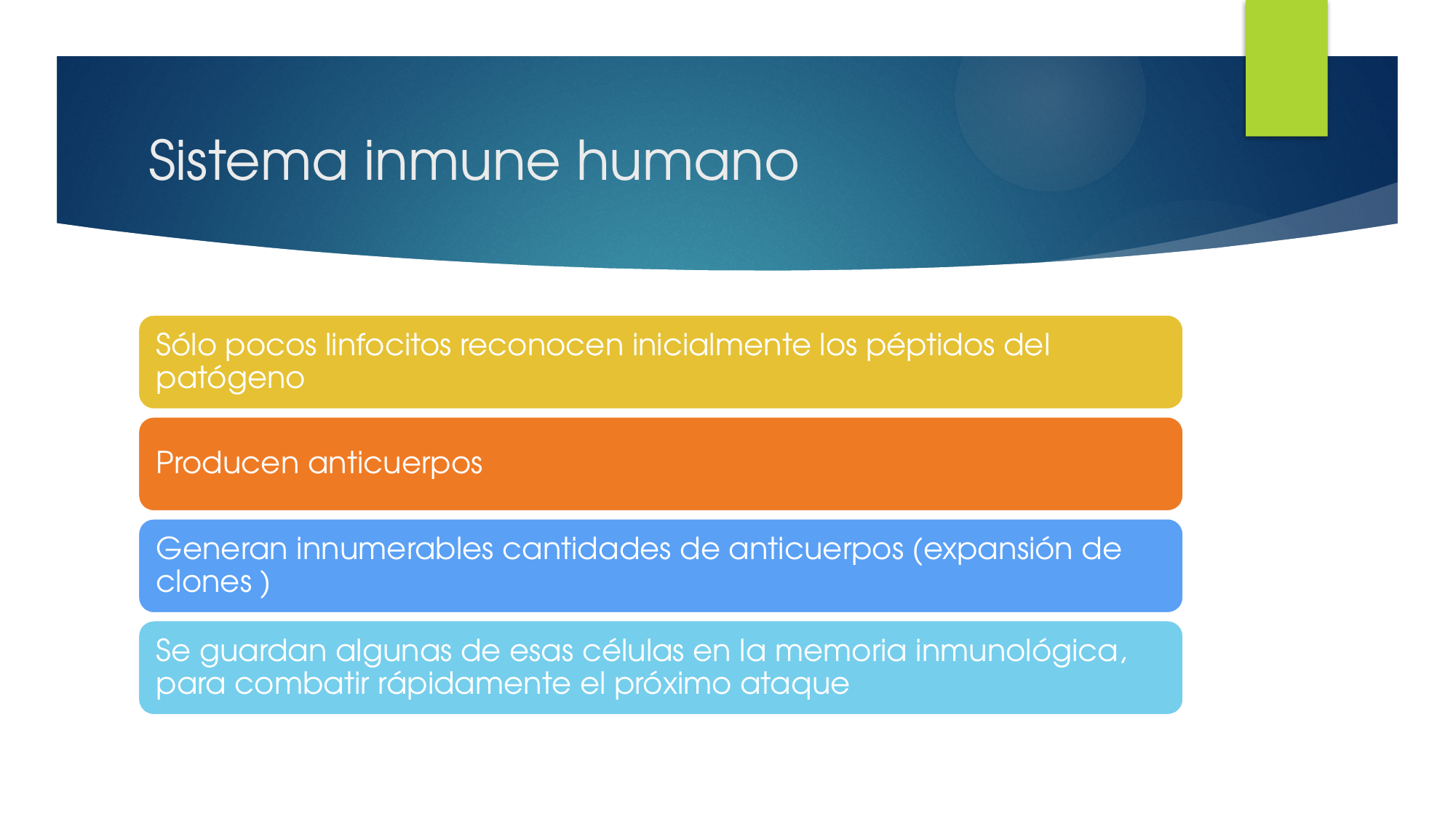

# Sistema inmune humano
Sólo pocos linfocitos reconocen inicialmente los péptidos del patógeno
Producen anticuerpos
Generan innumerables cantidades de anticuerpos (expansión de clones )
Se guardan algunas de esas células en la memoria inmunológica, para combatir rápidamente el próximo ataque